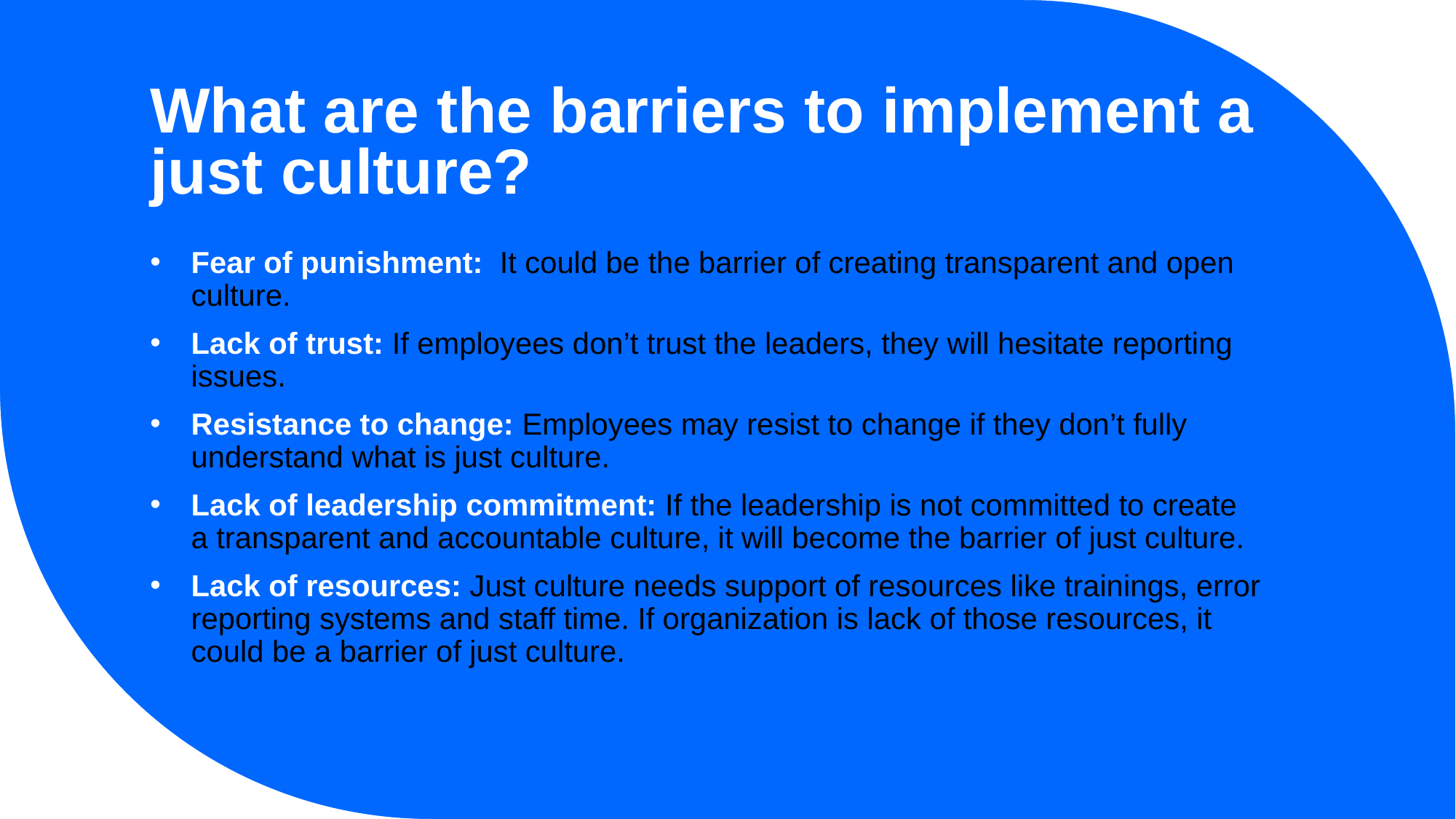

# What are the barriers to implement a just culture?
Fear of punishment:  It could be the barrier of creating transparent and open culture.
Lack of trust: If employees don’t trust the leaders, they will hesitate reporting issues.
Resistance to change: Employees may resist to change if they don’t fully understand what is just culture.
Lack of leadership commitment: If the leadership is not committed to create a transparent and accountable culture, it will become the barrier of just culture.
Lack of resources: Just culture needs support of resources like trainings, error reporting systems and staff time. If organization is lack of those resources, it could be a barrier of just culture.